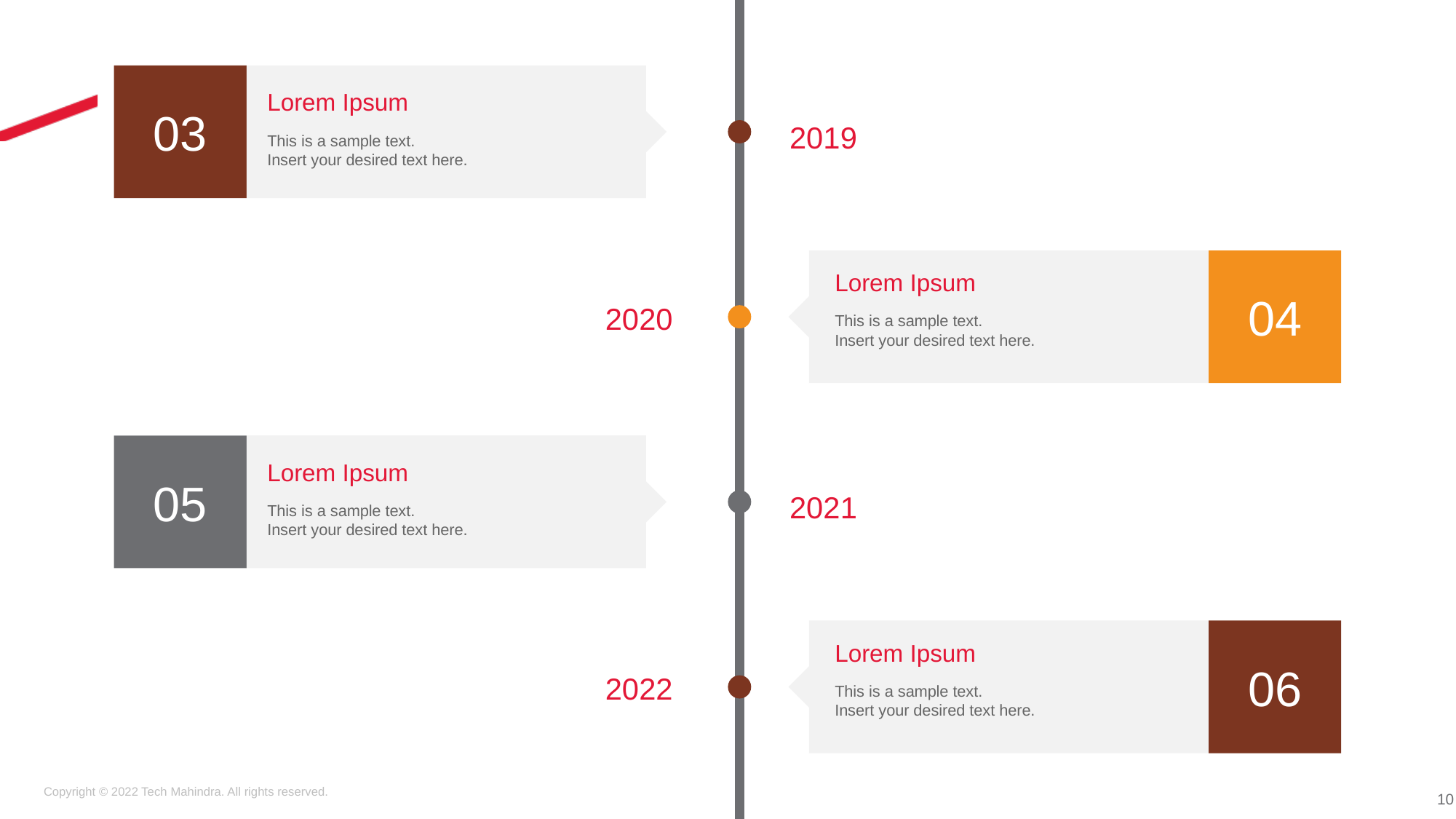

03

Lorem Ipsum
2019
This is a sample text.
Insert your desired text here.

04
Lorem Ipsum
This is a sample text.
Insert your desired text here.
2020

05

Lorem Ipsum
2021
This is a sample text.
Insert your desired text here.

06
Lorem Ipsum
This is a sample text.
Insert your desired text here.
2022